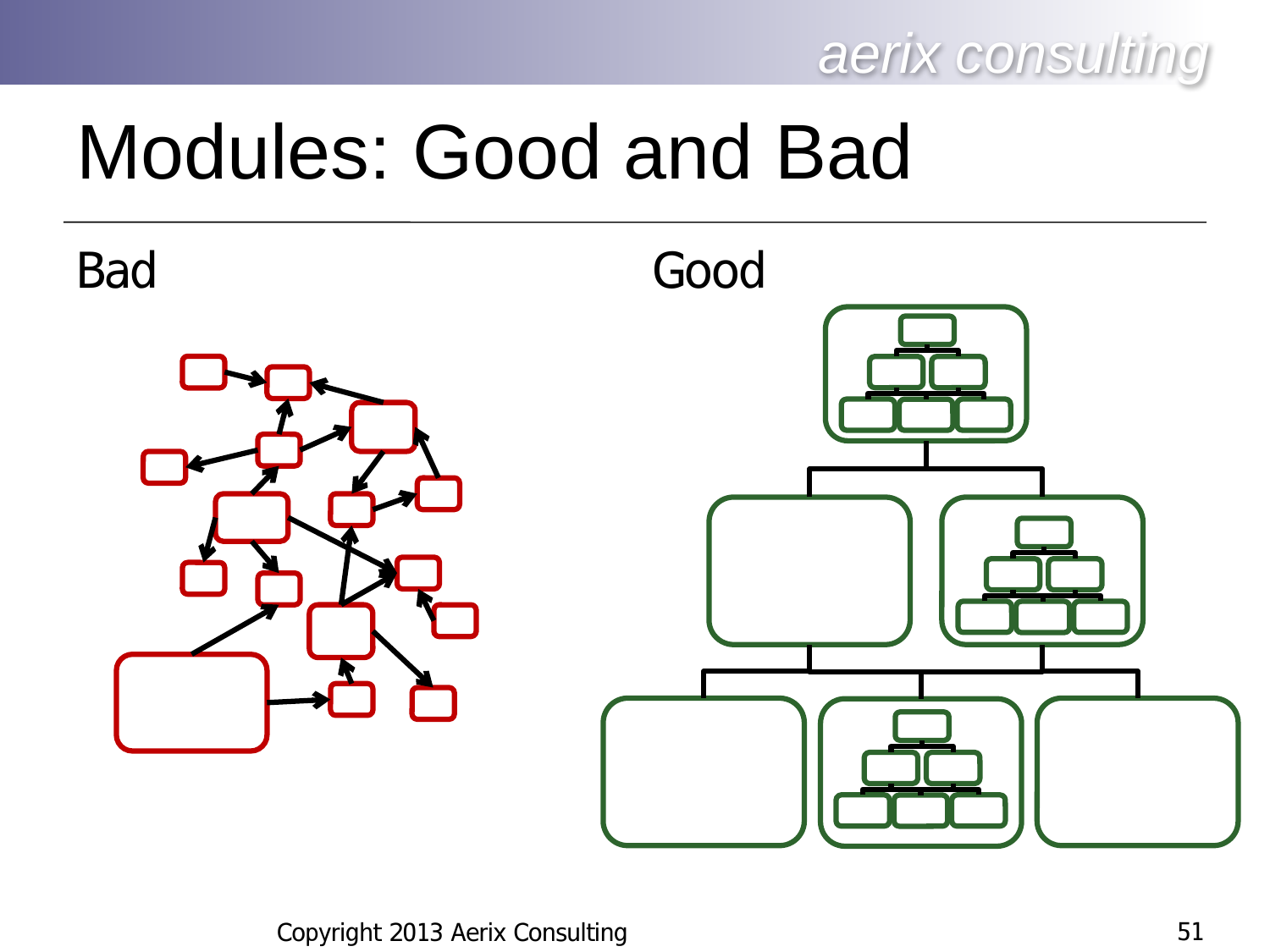

# Modules: Good and Bad
Bad

Good

51
Copyright 2013 Aerix Consulting